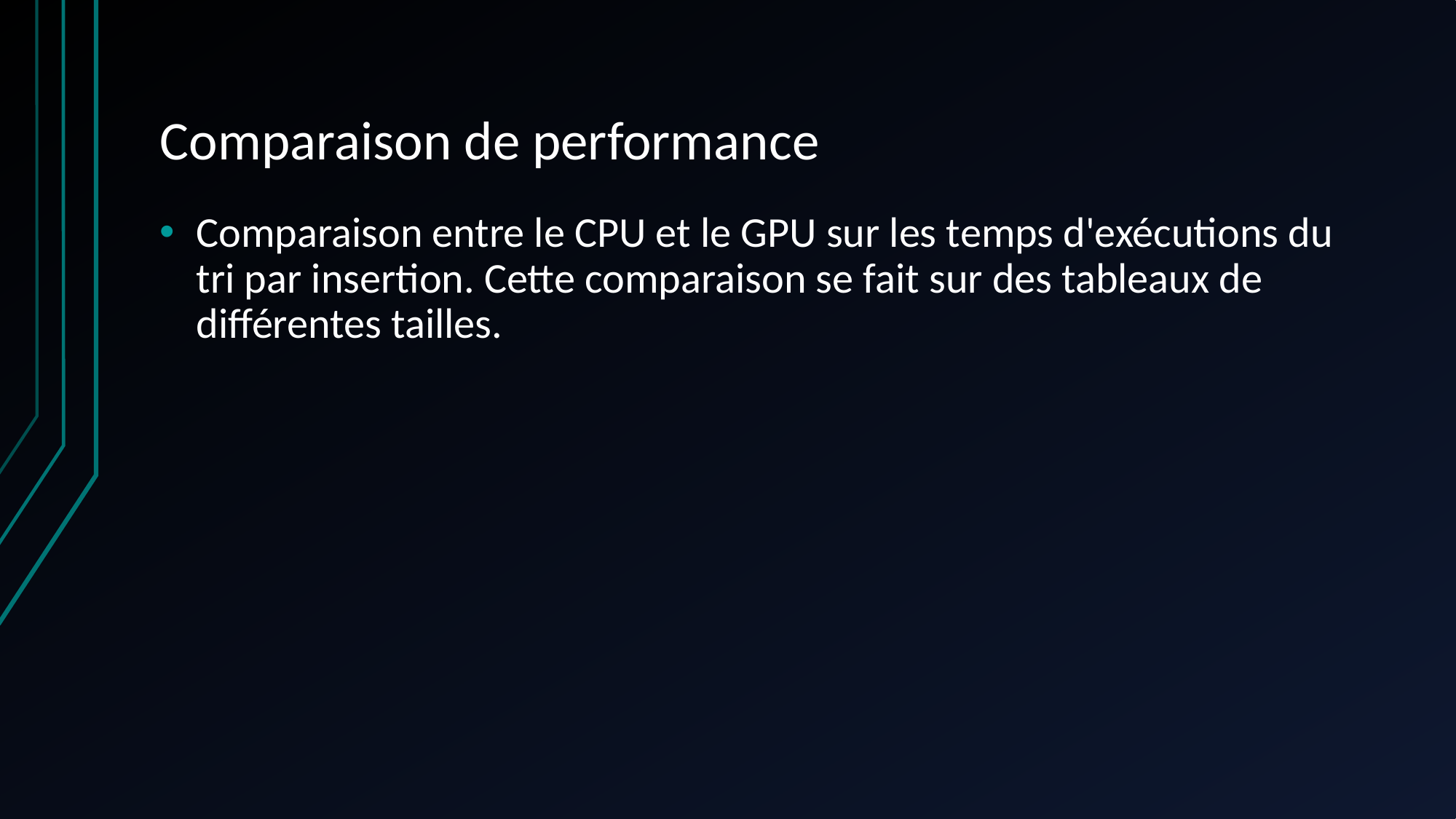

# Comparaison de performance
Comparaison entre le CPU et le GPU sur les temps d'exécutions du tri par insertion. Cette comparaison se fait sur des tableaux de différentes tailles.